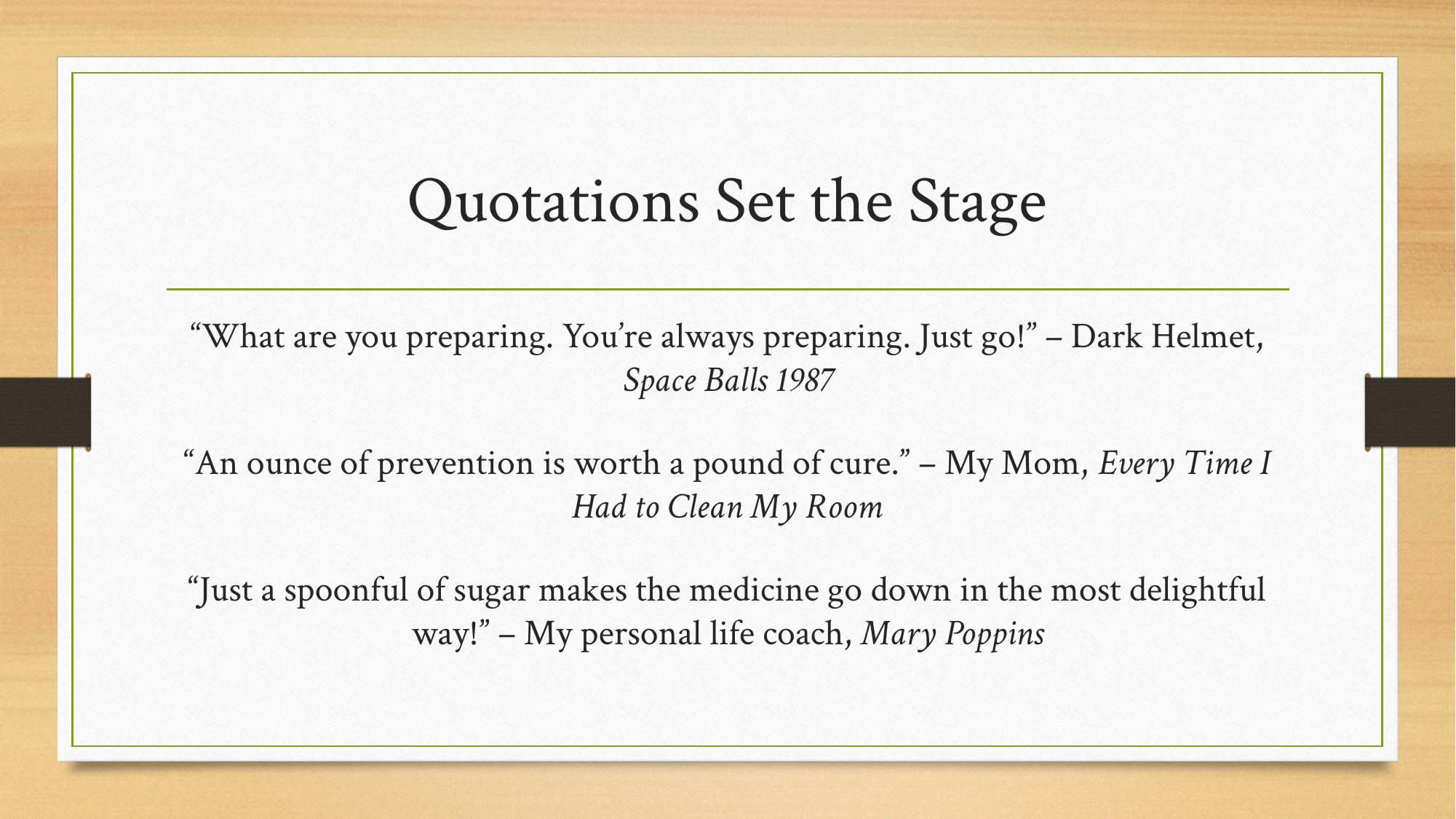

# Quotations Set the Stage
“What are you preparing. You’re always preparing. Just go!” – Dark Helmet, Space Balls 1987
“An ounce of prevention is worth a pound of cure.” – My Mom, Every Time I Had to Clean My Room
“Just a spoonful of sugar makes the medicine go down in the most delightful way!” – My personal life coach, Mary Poppins